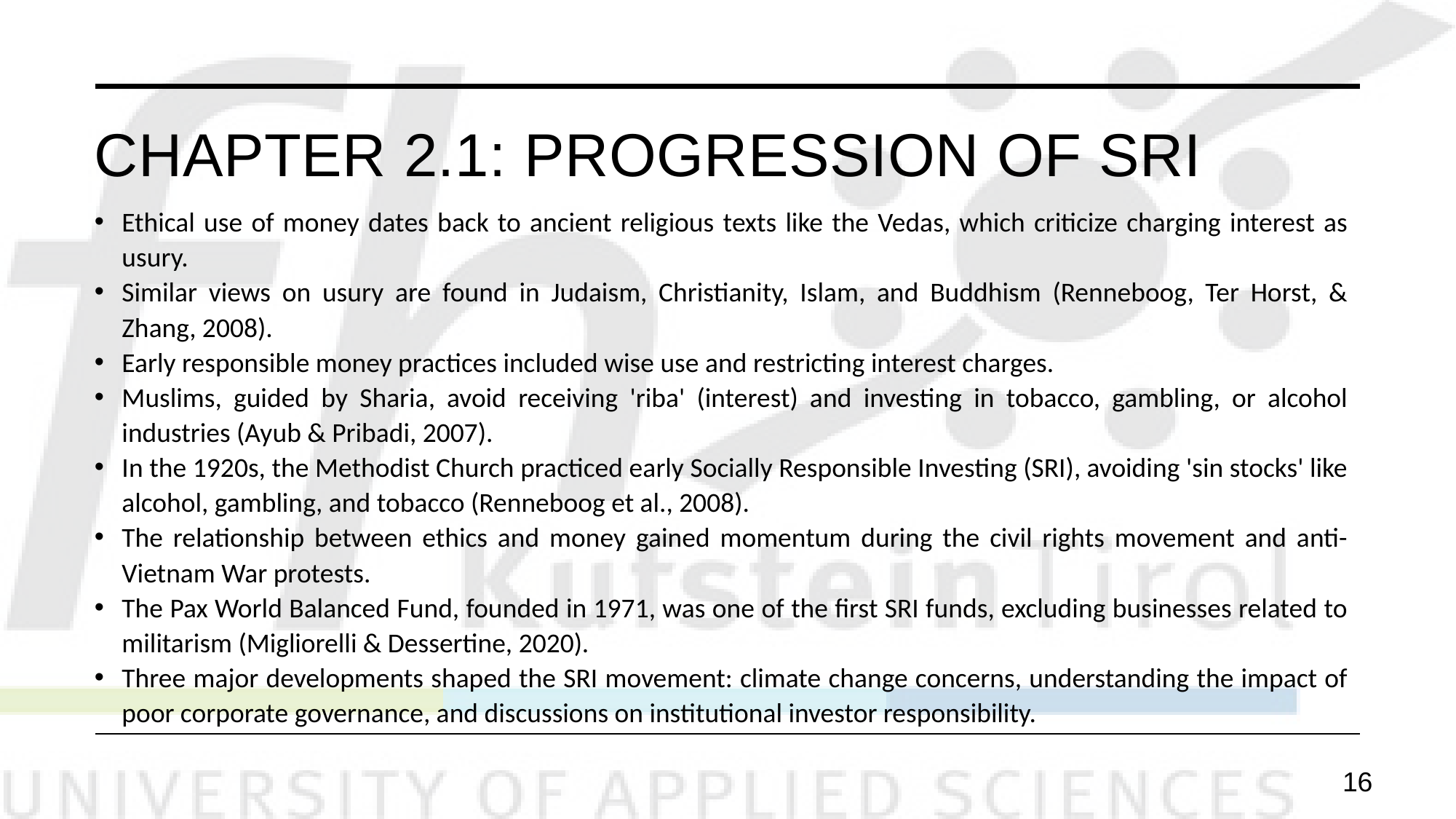

# Chapter 2.1: progression of sri
Ethical use of money dates back to ancient religious texts like the Vedas, which criticize charging interest as usury.
Similar views on usury are found in Judaism, Christianity, Islam, and Buddhism (Renneboog, Ter Horst, & Zhang, 2008).
Early responsible money practices included wise use and restricting interest charges.
Muslims, guided by Sharia, avoid receiving 'riba' (interest) and investing in tobacco, gambling, or alcohol industries (Ayub & Pribadi, 2007).
In the 1920s, the Methodist Church practiced early Socially Responsible Investing (SRI), avoiding 'sin stocks' like alcohol, gambling, and tobacco (Renneboog et al., 2008).
The relationship between ethics and money gained momentum during the civil rights movement and anti-Vietnam War protests.
The Pax World Balanced Fund, founded in 1971, was one of the first SRI funds, excluding businesses related to militarism (Migliorelli & Dessertine, 2020).
Three major developments shaped the SRI movement: climate change concerns, understanding the impact of poor corporate governance, and discussions on institutional investor responsibility.
16